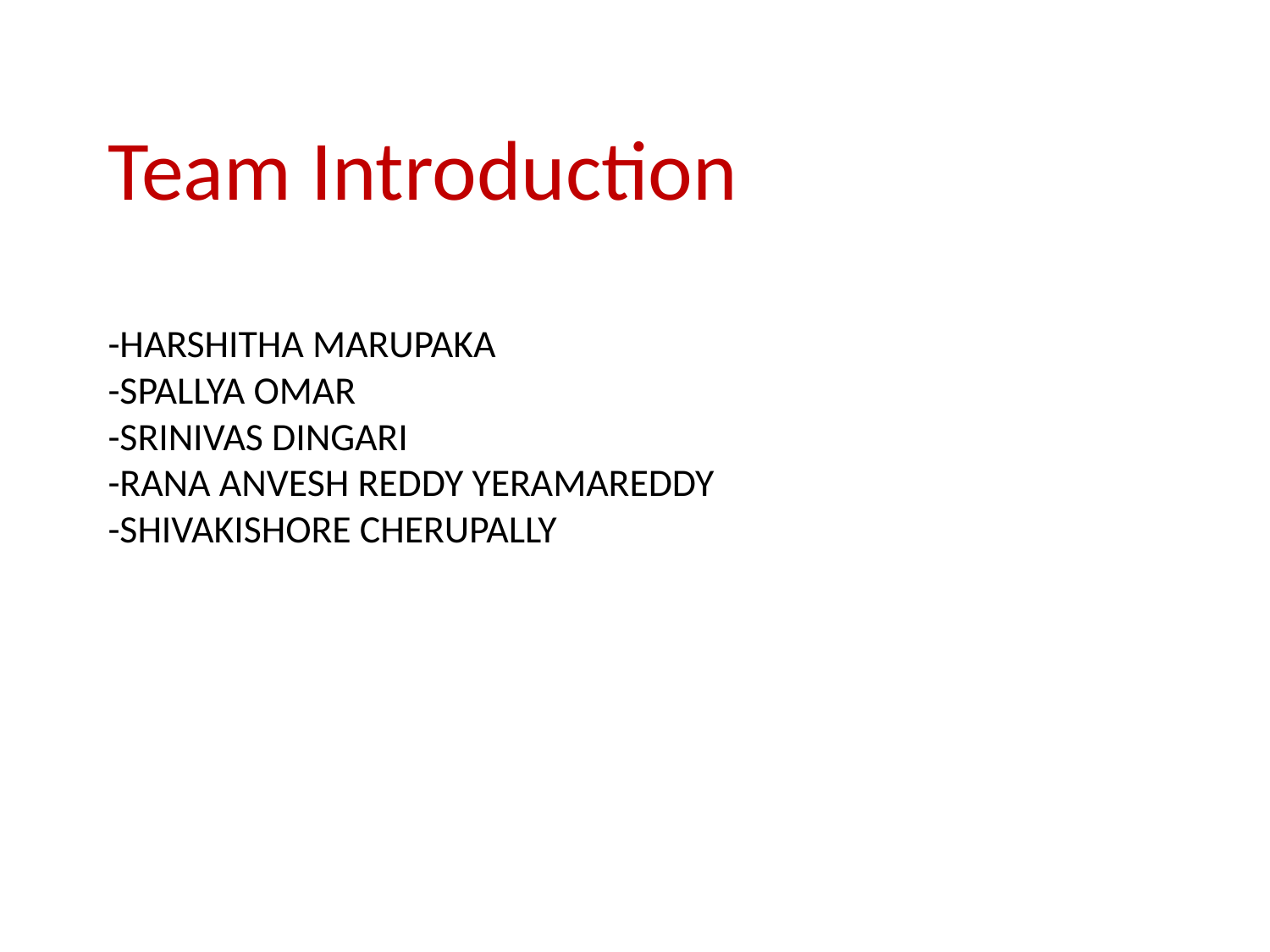

# Team Introduction -HARSHITHA MARUPAKA -SPALLYA OMAR -SRINIVAS DINGARI -RANA ANVESH REDDY YERAMAREDDY -SHIVAKISHORE CHERUPALLY